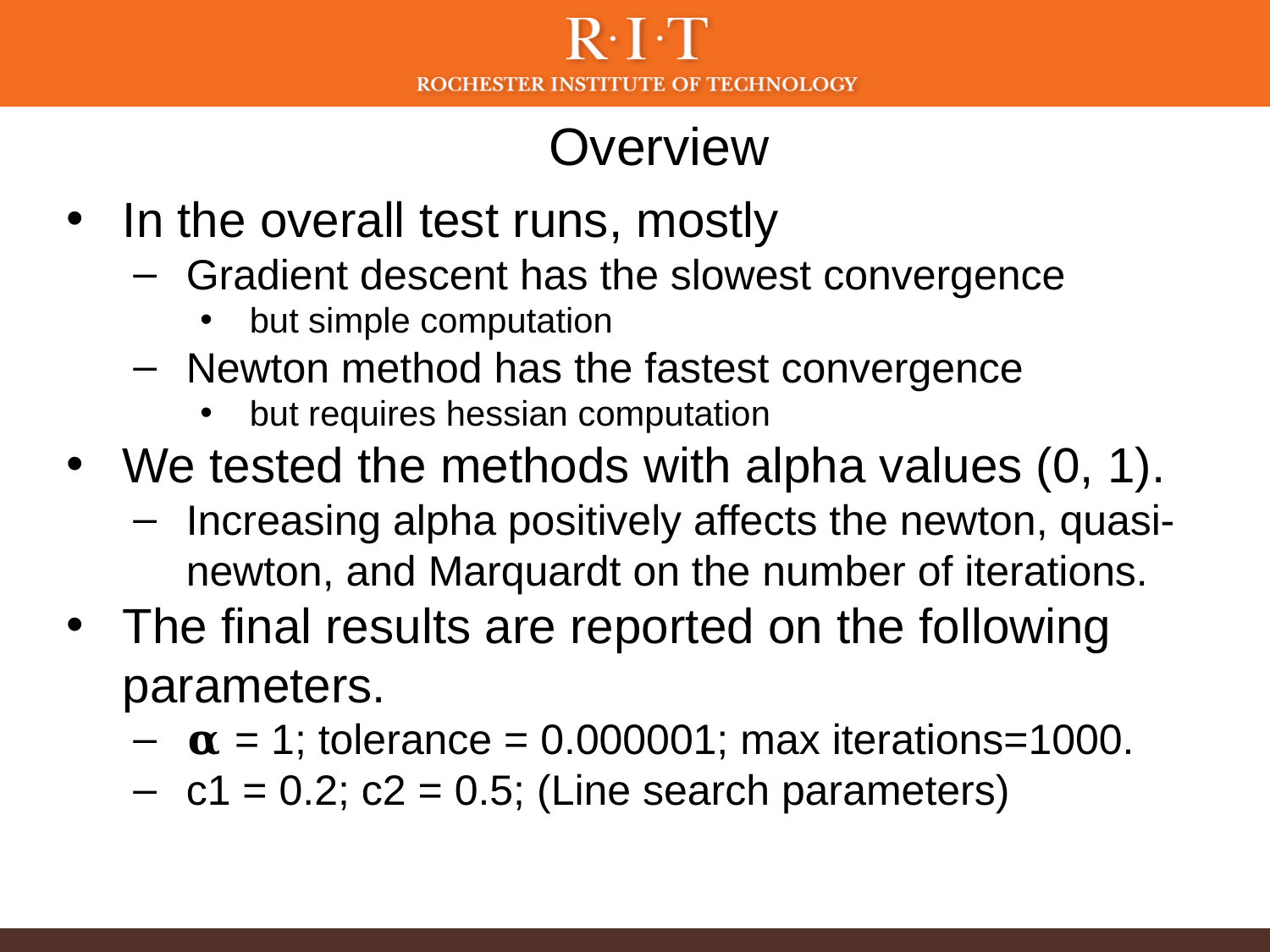

# Overview
In the overall test runs, mostly
Gradient descent has the slowest convergence
but simple computation
Newton method has the fastest convergence
but requires hessian computation
We tested the methods with alpha values (0, 1).
Increasing alpha positively affects the newton, quasi-newton, and Marquardt on the number of iterations.
The final results are reported on the following parameters.
𝛂 = 1; tolerance = 0.000001; max iterations=1000.
c1 = 0.2; c2 = 0.5; (Line search parameters)